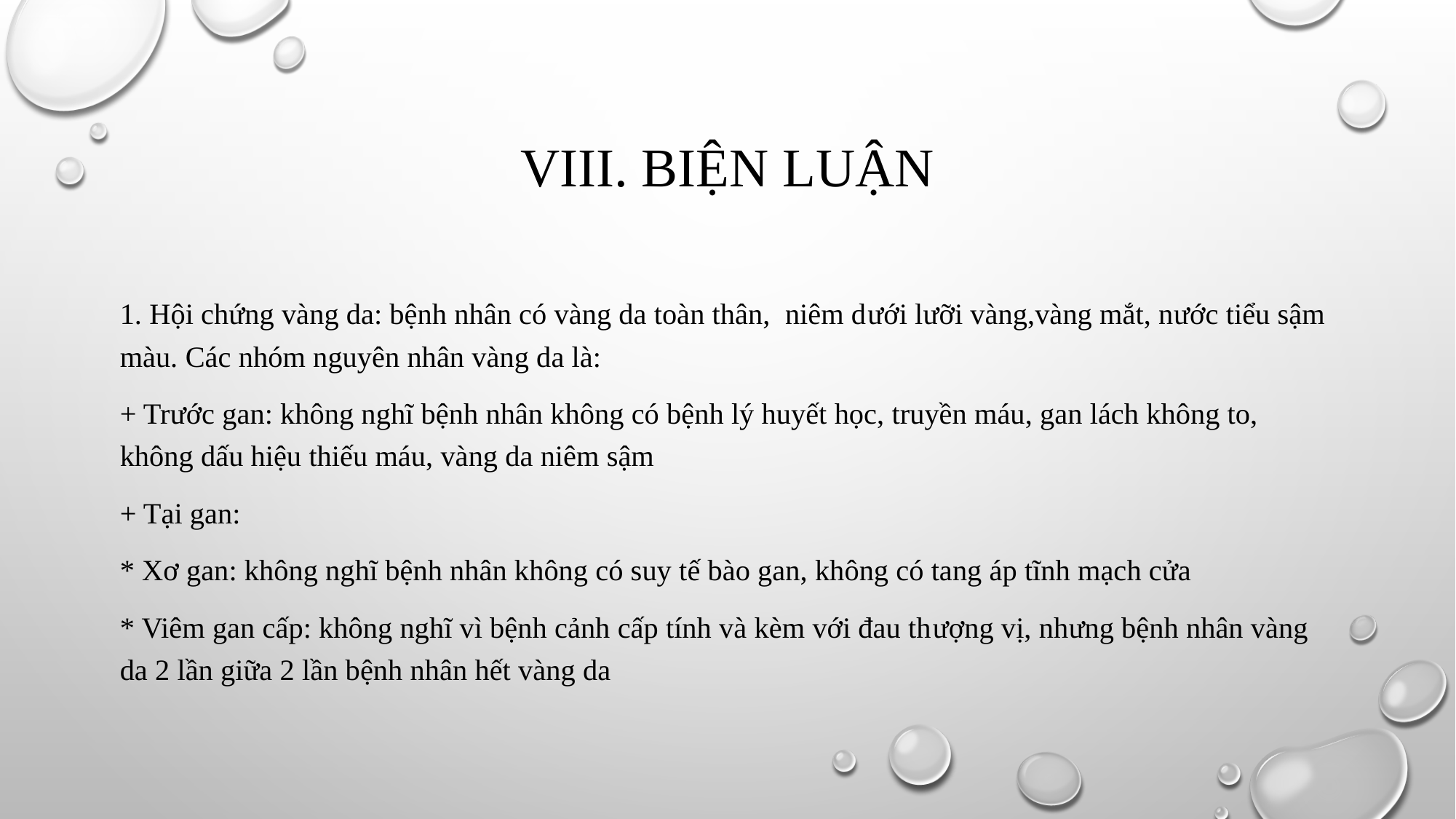

# VIII. Biện luận
1. Hội chứng vàng da: bệnh nhân có vàng da toàn thân,  niêm dưới lưỡi vàng,vàng mắt, nước tiểu sậm màu. Các nhóm nguyên nhân vàng da là:
+ Trước gan: không nghĩ bệnh nhân không có bệnh lý huyết học, truyền máu, gan lách không to, không dấu hiệu thiếu máu, vàng da niêm sậm
+ Tại gan:
* Xơ gan: không nghĩ bệnh nhân không có suy tế bào gan, không có tang áp tĩnh mạch cửa
* Viêm gan cấp: không nghĩ vì bệnh cảnh cấp tính và kèm với đau thượng vị, nhưng bệnh nhân vàng da 2 lần giữa 2 lần bệnh nhân hết vàng da